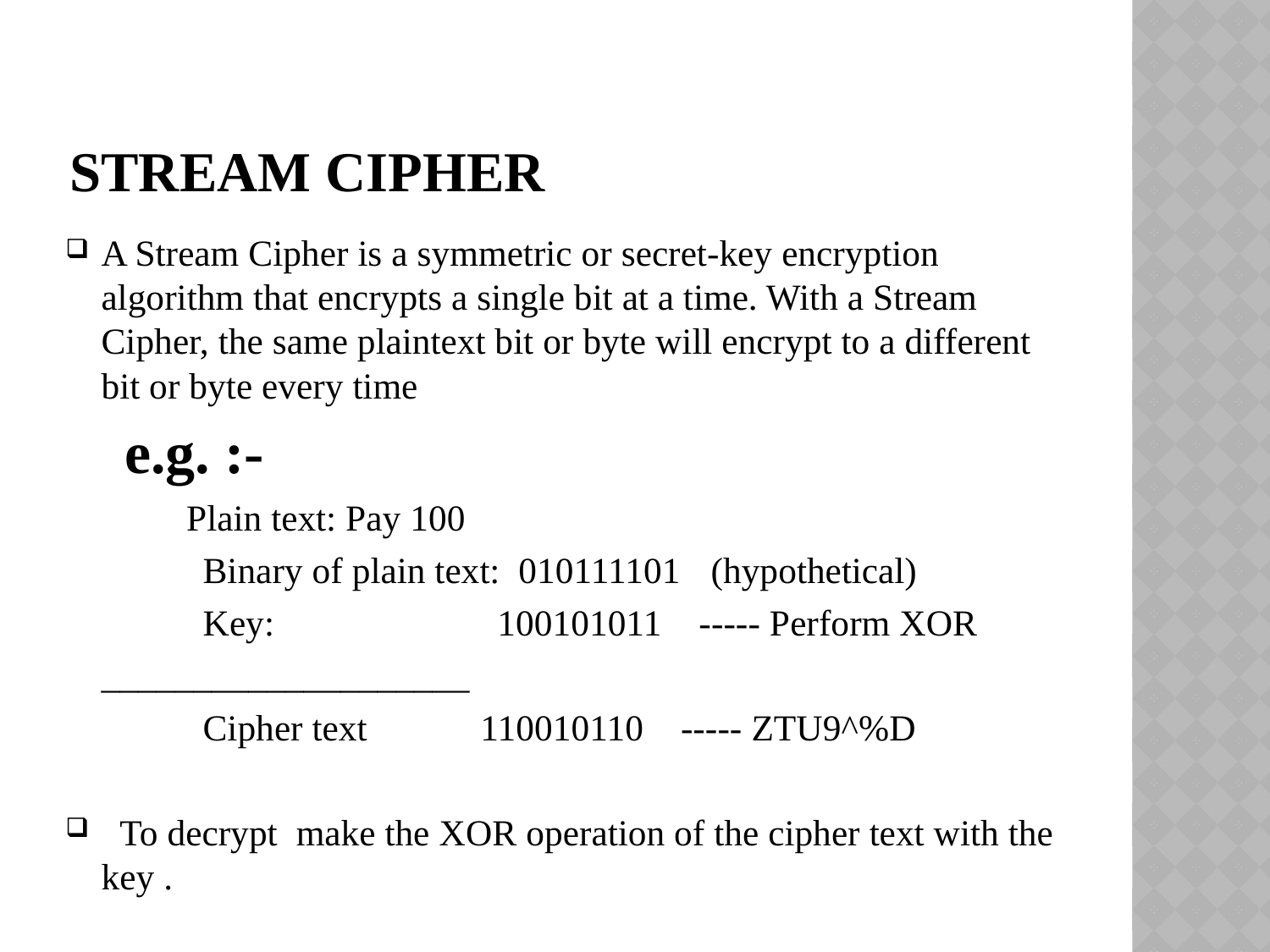

# Stream cipher
A Stream Cipher is a symmetric or secret-key encryption algorithm that encrypts a single bit at a time. With a Stream Cipher, the same plaintext bit or byte will encrypt to a different bit or byte every time
    e.g. :-
             Plain text: Pay 100
    	Binary of plain text:  010111101	(hypothetical)
      	Key:                        100101011    ----- Perform XOR
			____________________
     	Cipher text	        110010110    ----- ZTU9^%D

  To decrypt  make the XOR operation of the cipher text with the key .